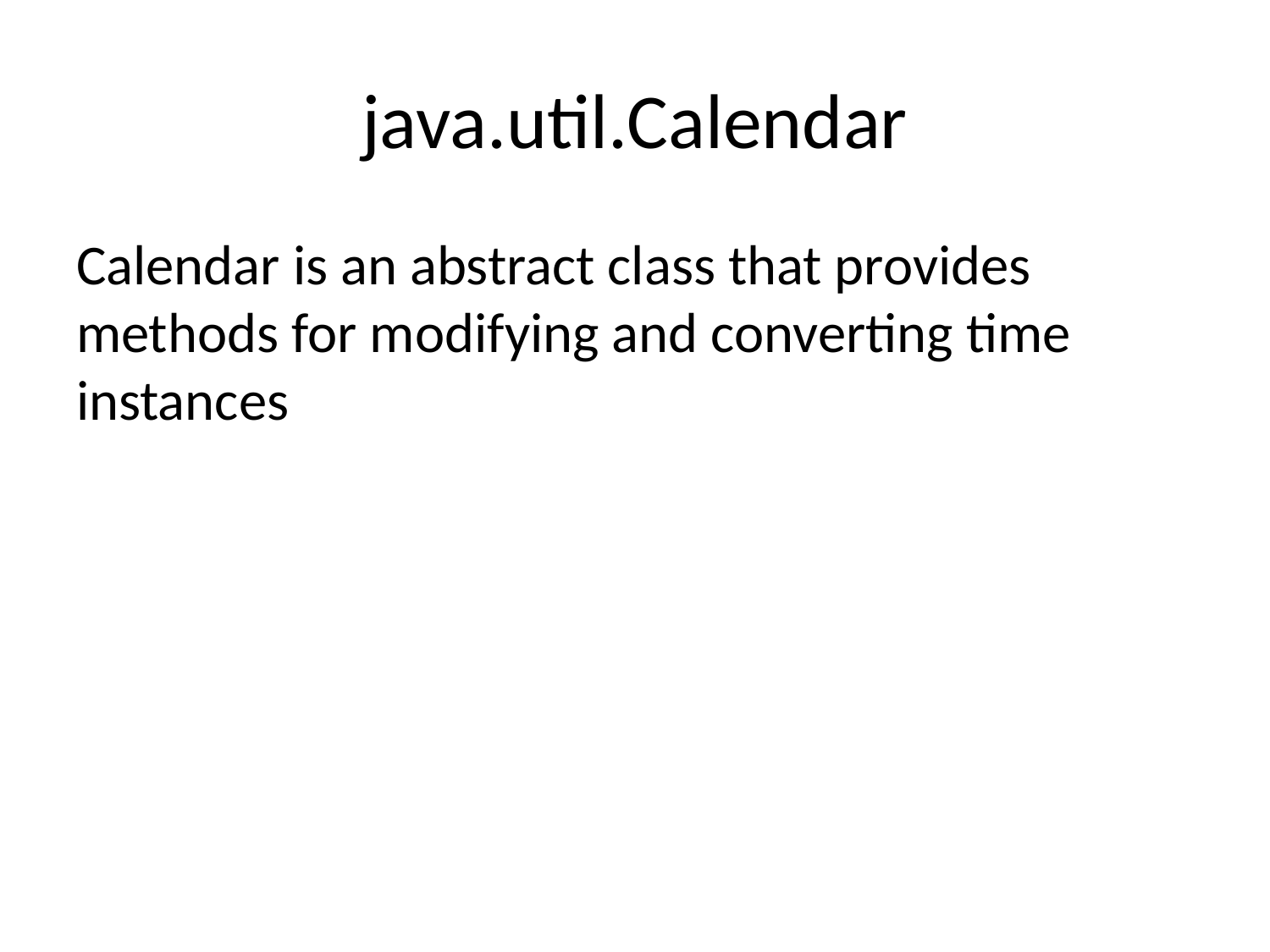

# java.util.Calendar
Calendar is an abstract class that provides methods for modifying and converting time instances